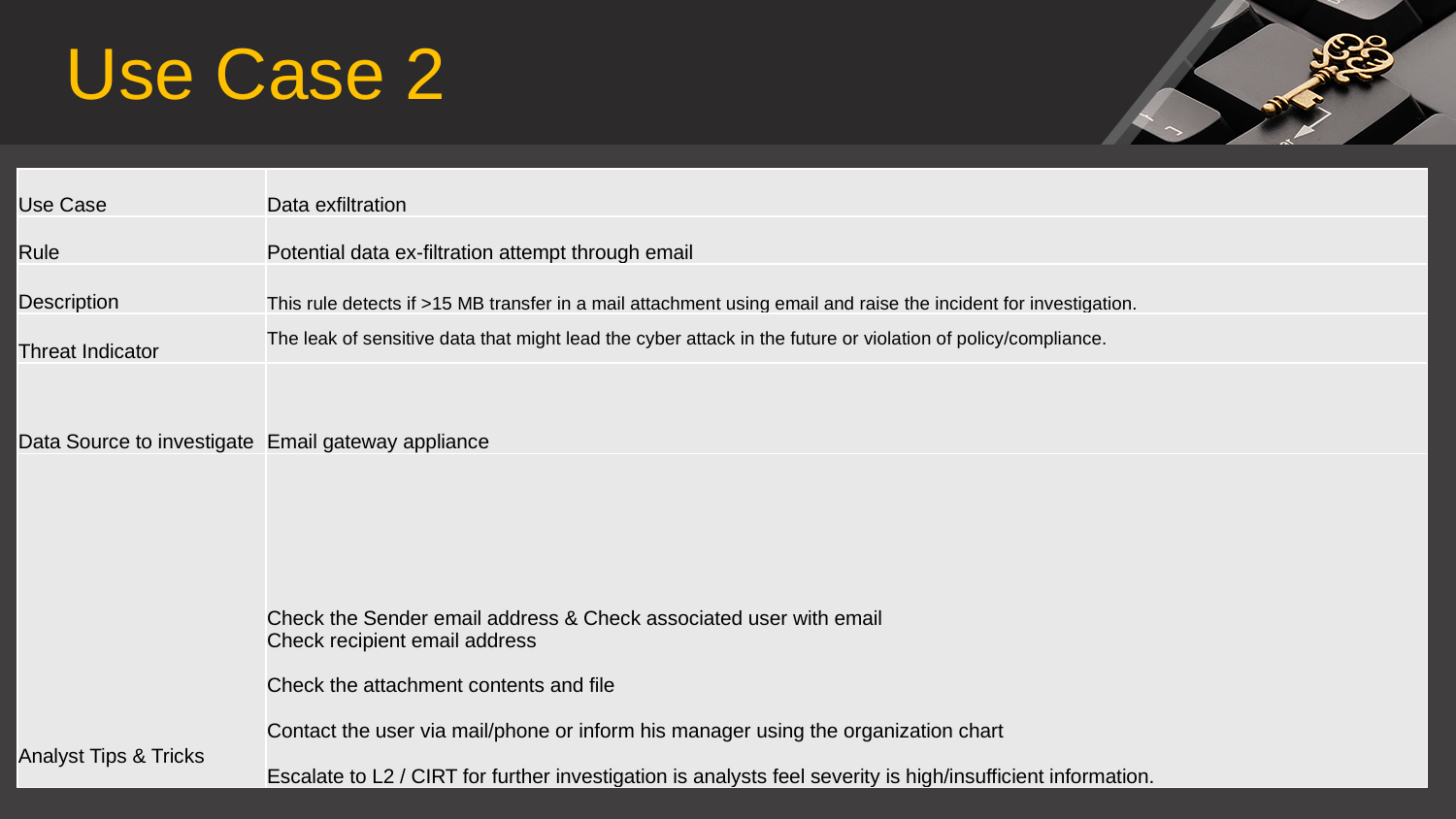

Use Case 2
| Use Case | Data exfiltration |
| --- | --- |
| Rule | Potential data ex-filtration attempt through email |
| Description | This rule detects if >15 MB transfer in a mail attachment using email and raise the incident for investigation. |
| Threat Indicator | The leak of sensitive data that might lead the cyber attack in the future or violation of policy/compliance. |
| Data Source to investigate | Email gateway appliance |
| Analyst Tips & Tricks | Check the Sender email address & Check associated user with email Check recipient email address Check the attachment contents and file Contact the user via mail/phone or inform his manager using the organization chart Escalate to L2 / CIRT for further investigation is analysts feel severity is high/insufficient information. |